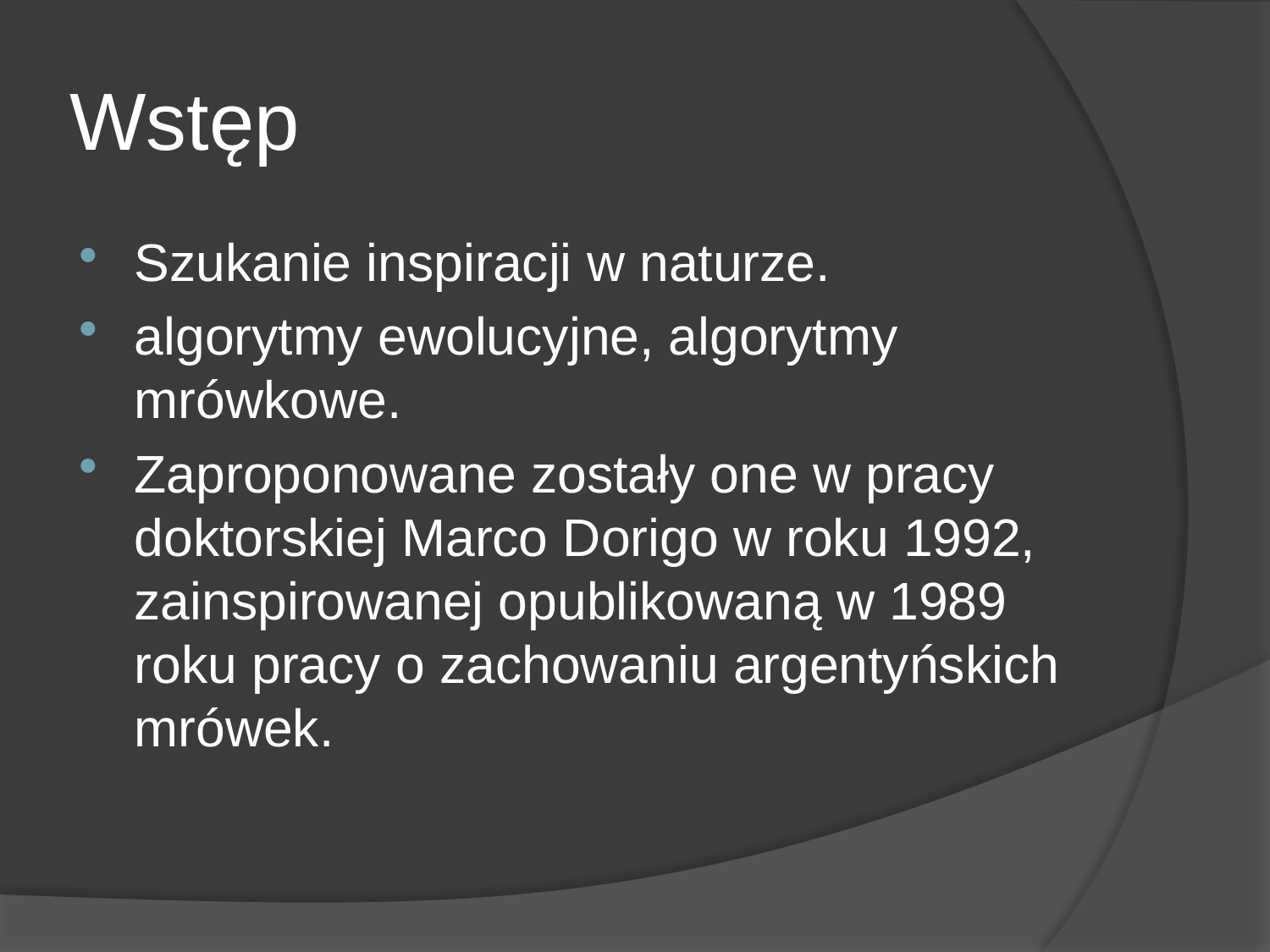

# Wstęp
Szukanie inspiracji w naturze.
algorytmy ewolucyjne, algorytmy mrówkowe.
Zaproponowane zostały one w pracy doktorskiej Marco Dorigo w roku 1992, zainspirowanej opublikowaną w 1989 roku pracy o zachowaniu argentyńskich mrówek.